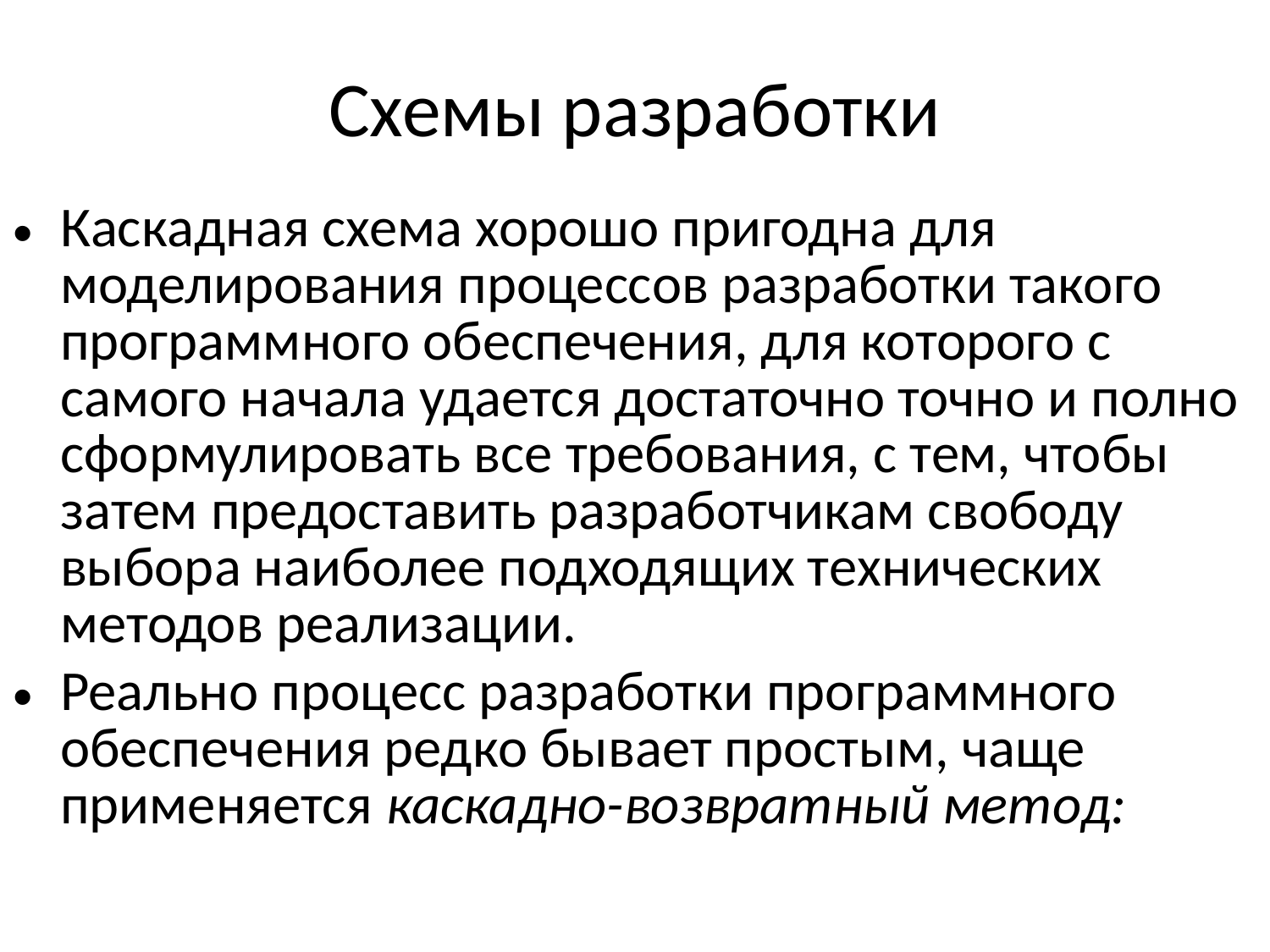

Схемы разработки
Каскадная схема хорошо пригодна для моделирования процессов разработки такого программного обеспечения, для которого с самого начала удается достаточно точно и полно сформулировать все требования, с тем, чтобы затем предоставить разработчикам свободу выбора наиболее подходящих технических методов реализации.
Реально процесс разработки программного обеспечения редко бывает простым, чаще применяется каскадно-возвратный метод: